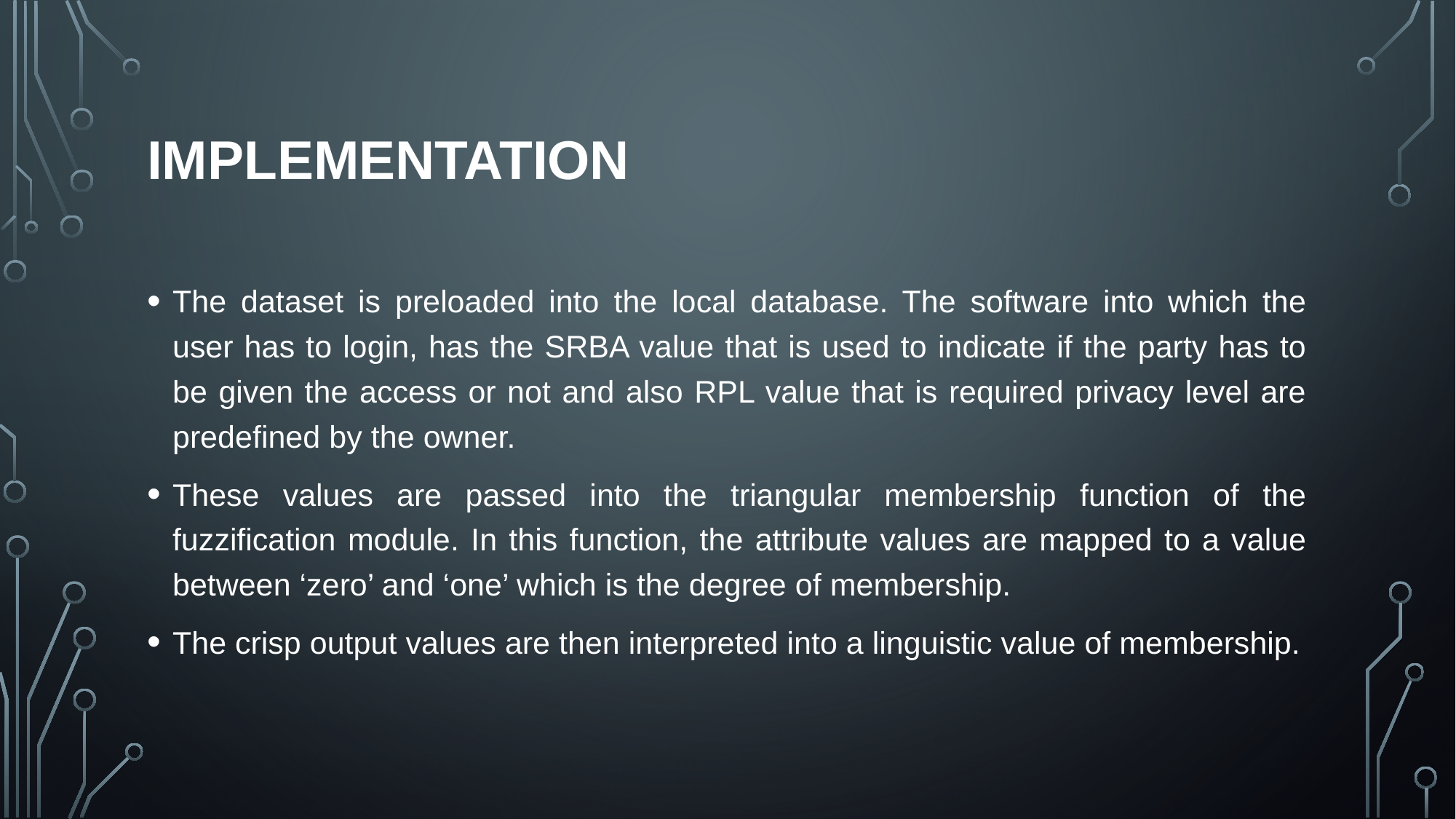

# IMPLEMENTATION
The dataset is preloaded into the local database. The software into which the user has to login, has the SRBA value that is used to indicate if the party has to be given the access or not and also RPL value that is required privacy level are predefined by the owner.
These values are passed into the triangular membership function of the fuzzification module. In this function, the attribute values are mapped to a value between ‘zero’ and ‘one’ which is the degree of membership.
The crisp output values are then interpreted into a linguistic value of membership.